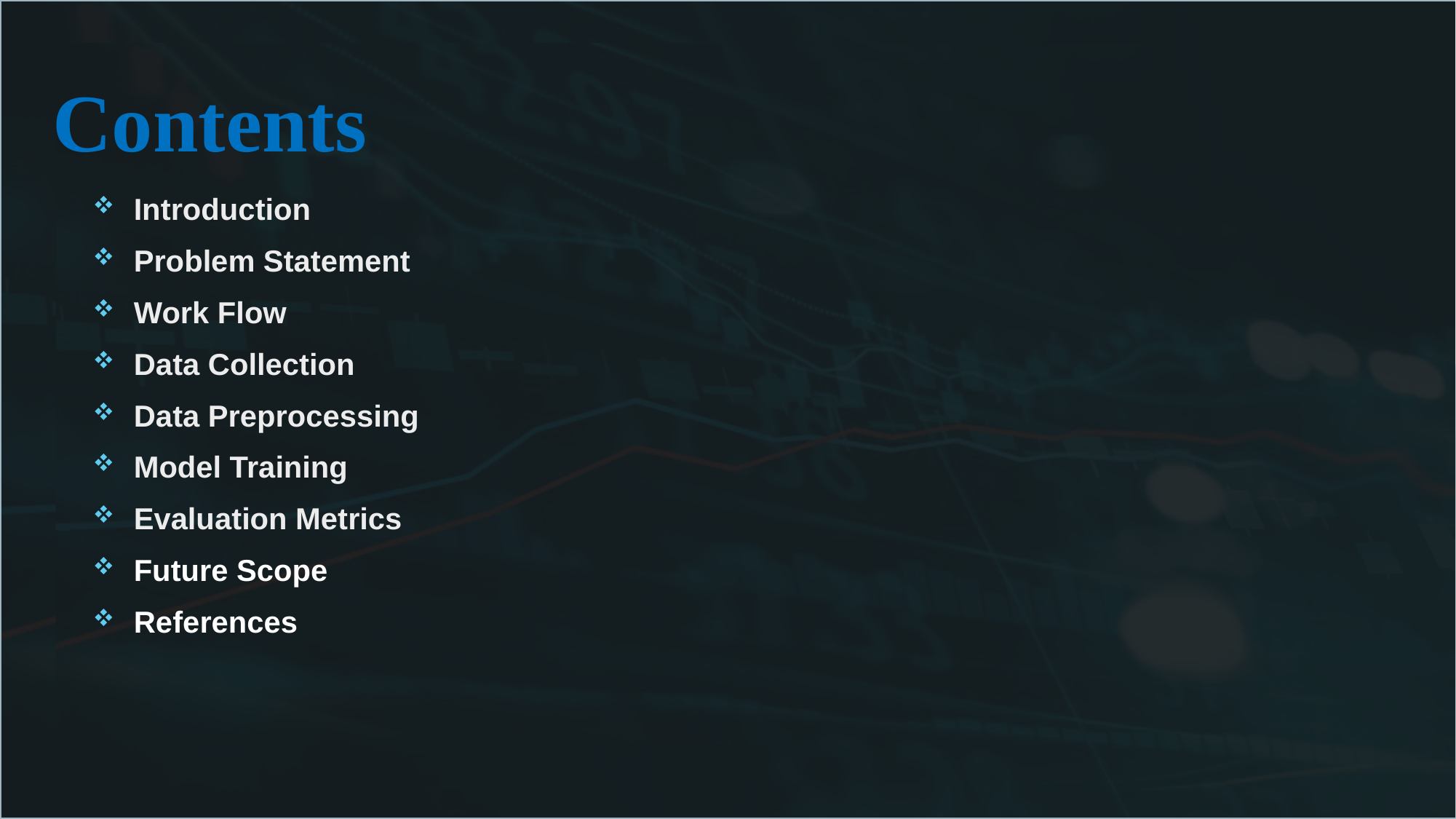

Contents

#

Introduction
Problem Statement
Work Flow
Data Collection
Data Preprocessing
Model Training
Evaluation Metrics
Future Scope
References